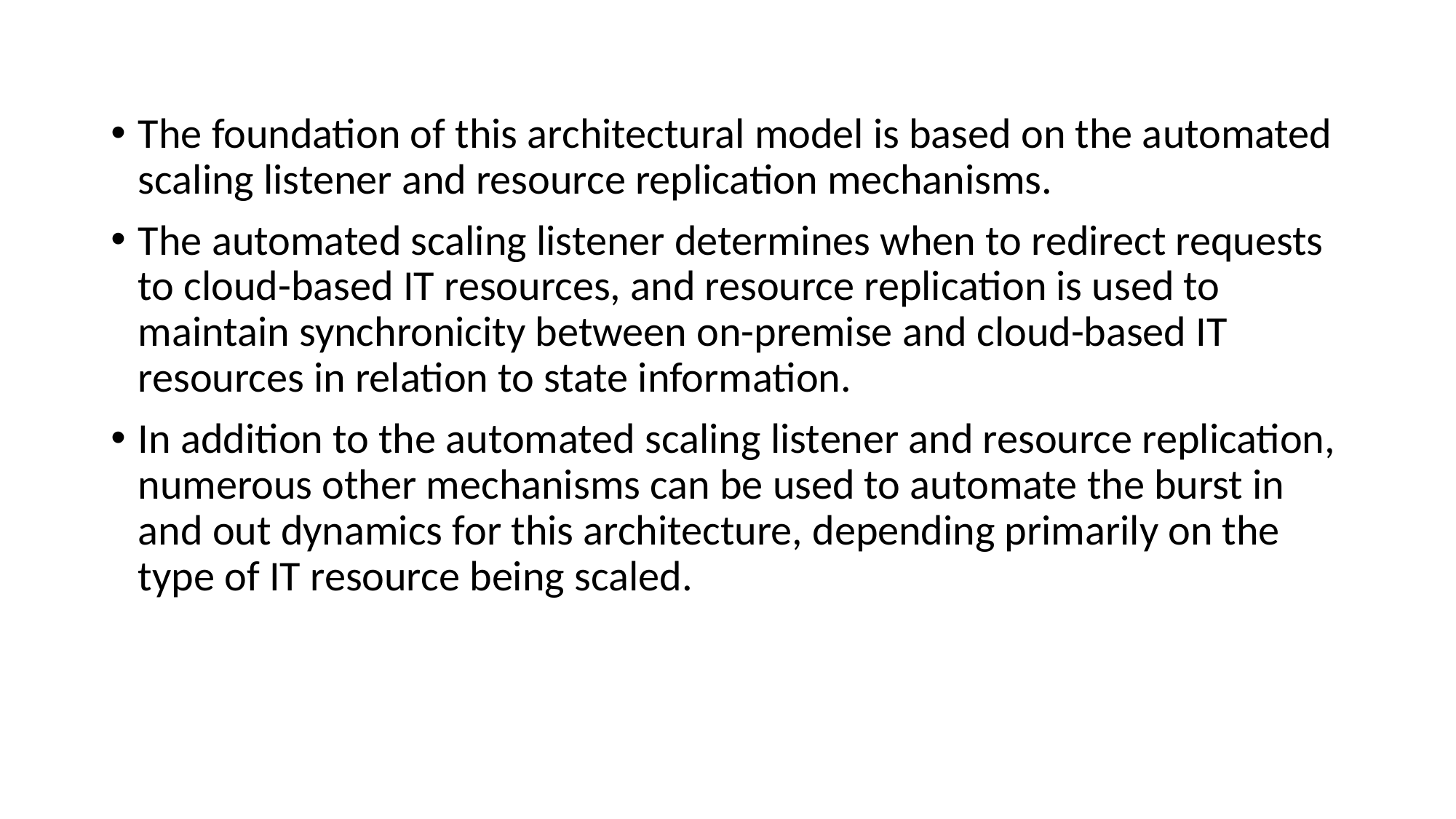

The foundation of this architectural model is based on the automated scaling listener and resource replication mechanisms.
The automated scaling listener determines when to redirect requests to cloud-based IT resources, and resource replication is used to maintain synchronicity between on-premise and cloud-based IT resources in relation to state information.
In addition to the automated scaling listener and resource replication, numerous other mechanisms can be used to automate the burst in and out dynamics for this architecture, depending primarily on the type of IT resource being scaled.